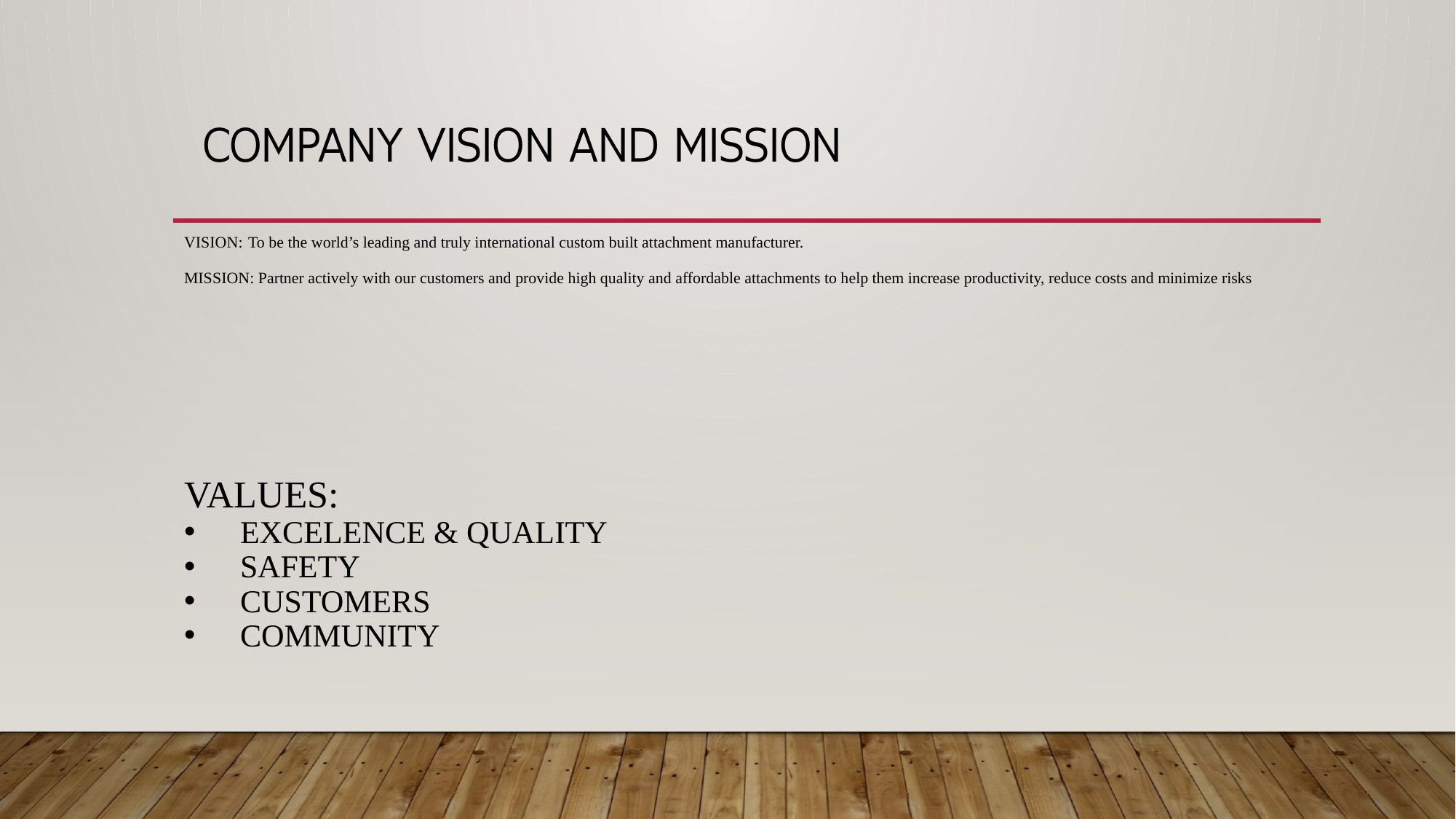

COMPANY VISION AND MISSION
# VISION: To be the world’s leading and truly international custom built attachment manufacturer. MISSION: Partner actively with our customers and provide high quality and affordable attachments to help them increase productivity, reduce costs and minimize risks
VALUES:
EXCELENCE & QUALITY
SAFETY
CUSTOMERS
COMMUNITY